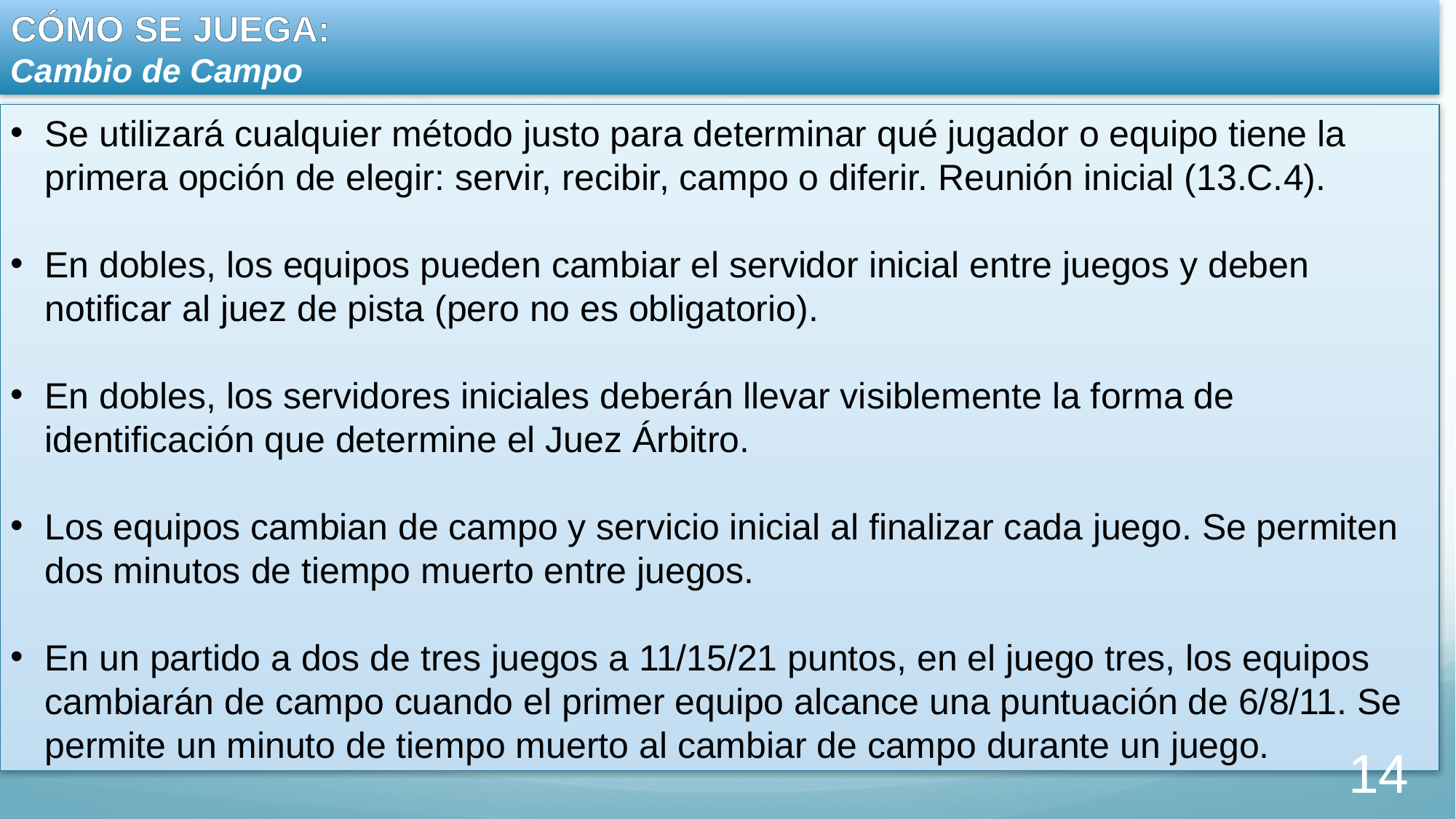

CÓMO SE JUEGA:
Cambio de Campo
Se utilizará cualquier método justo para determinar qué jugador o equipo tiene la primera opción de elegir: servir, recibir, campo o diferir. Reunión inicial (13.C.4).

En dobles, los equipos pueden cambiar el servidor inicial entre juegos y deben notificar al juez de pista (pero no es obligatorio).

En dobles, los servidores iniciales deberán llevar visiblemente la forma de identificación que determine el Juez Árbitro.

Los equipos cambian de campo y servicio inicial al finalizar cada juego. Se permiten dos minutos de tiempo muerto entre juegos.

En un partido a dos de tres juegos a 11/15/21 puntos, en el juego tres, los equipos cambiarán de campo cuando el primer equipo alcance una puntuación de 6/8/11. Se permite un minuto de tiempo muerto al cambiar de campo durante un juego.
14